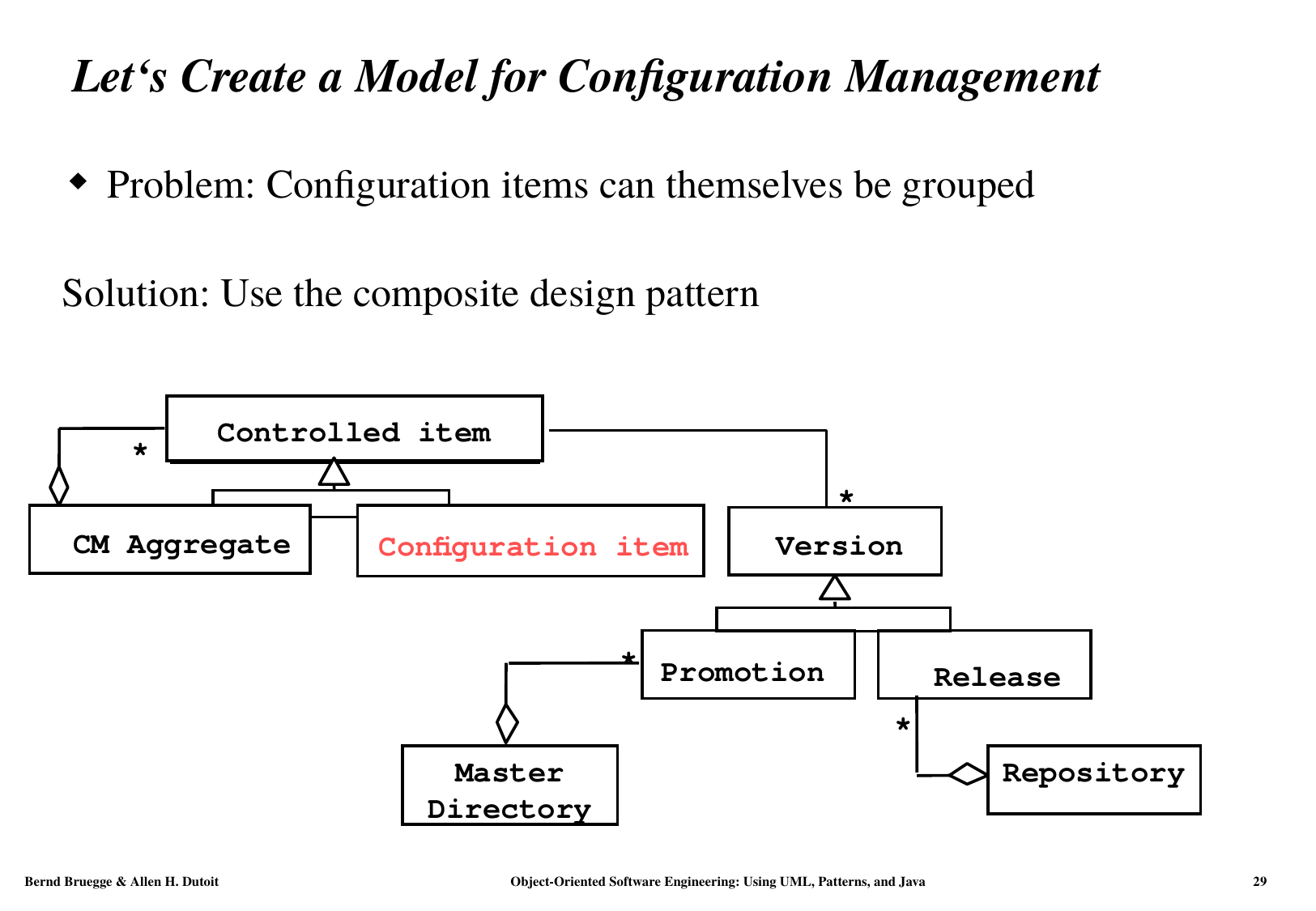

# Let‘s Create a Model for Configuration Management
Problem: Configuration items can themselves be grouped
Solution: Use the composite design pattern

*

Configuration Item

*
Controlled item

Version

CM Aggregate
Configuration item

*
Promotion
Release

*

Master Directory

Repository